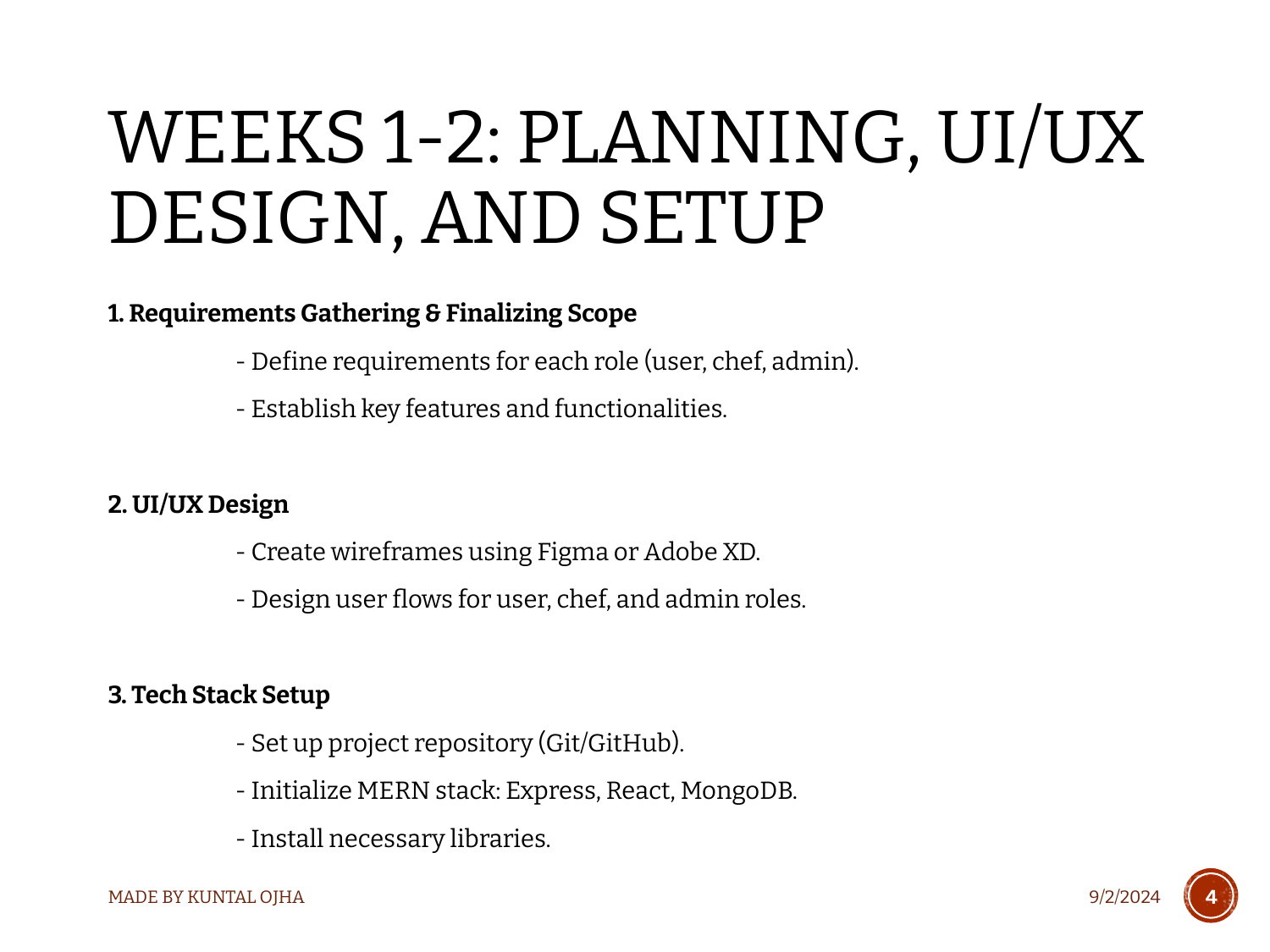

# Weeks 1-2: Planning, UI/UX Design, and Setup
1. Requirements Gathering & Finalizing Scope
	- Define requirements for each role (user, chef, admin).
	- Establish key features and functionalities.

2. UI/UX Design
	- Create wireframes using Figma or Adobe XD.
	- Design user flows for user, chef, and admin roles.

3. Tech Stack Setup
	- Set up project repository (Git/GitHub).
	- Initialize MERN stack: Express, React, MongoDB.
	- Install necessary libraries.
MADE BY KUNTAL OJHA
9/2/2024
4